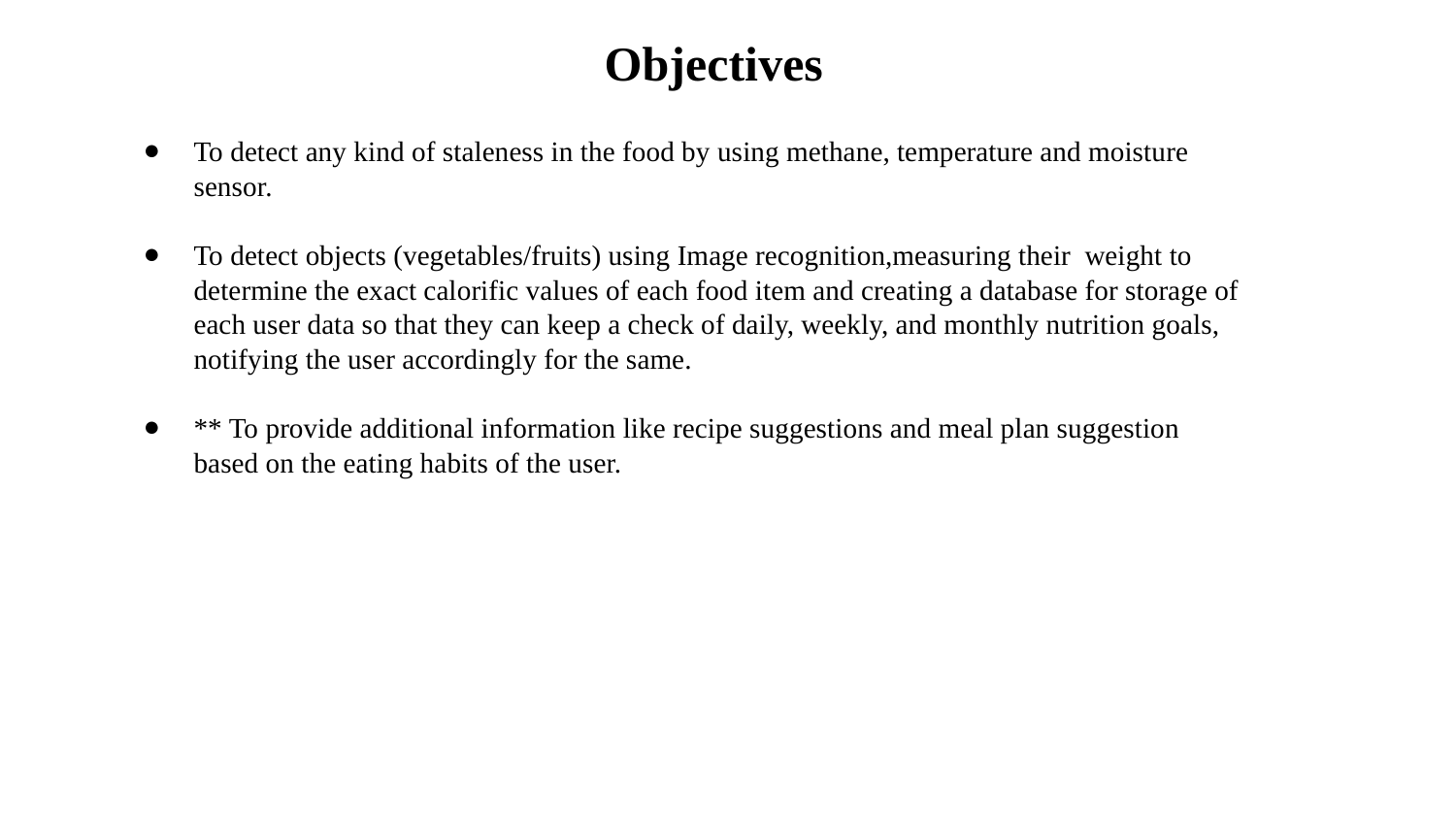

Objectives
To detect any kind of staleness in the food by using methane, temperature and moisture sensor.

To detect objects (vegetables/fruits) using Image recognition,measuring their  weight to determine the exact calorific values of each food item and creating a database for storage of each user data so that they can keep a check of daily, weekly, and monthly nutrition goals, notifying the user accordingly for the same.

** To provide additional information like recipe suggestions and meal plan suggestion based on the eating habits of the user.